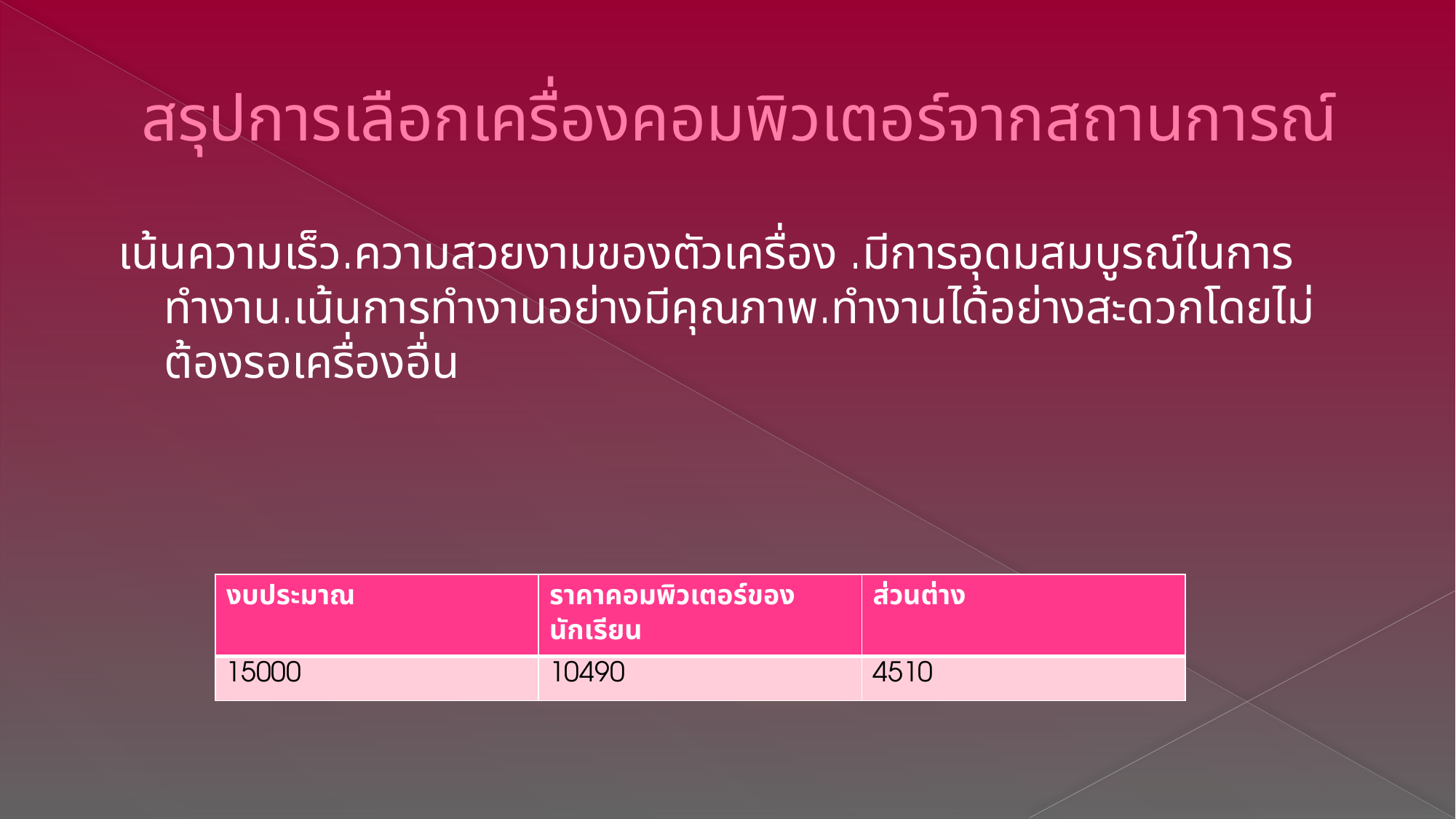

# สรุปการเลือกเครื่องคอมพิวเตอร์จากสถานการณ์
เน้นความเร็ว.ความสวยงามของตัวเครื่อง .มีการอุดมสมบูรณ์ในการทำงาน.เน้นการทำงานอย่างมีคุณภาพ.ทำงานได้อย่างสะดวกโดยไม่ต้องรอเครื่องอื่น

| งบประมาณ | ราคาคอมพิวเตอร์ของนักเรียน | ส่วนต่าง |
| --- | --- | --- |
| 15000 | 10490 | 4510 |